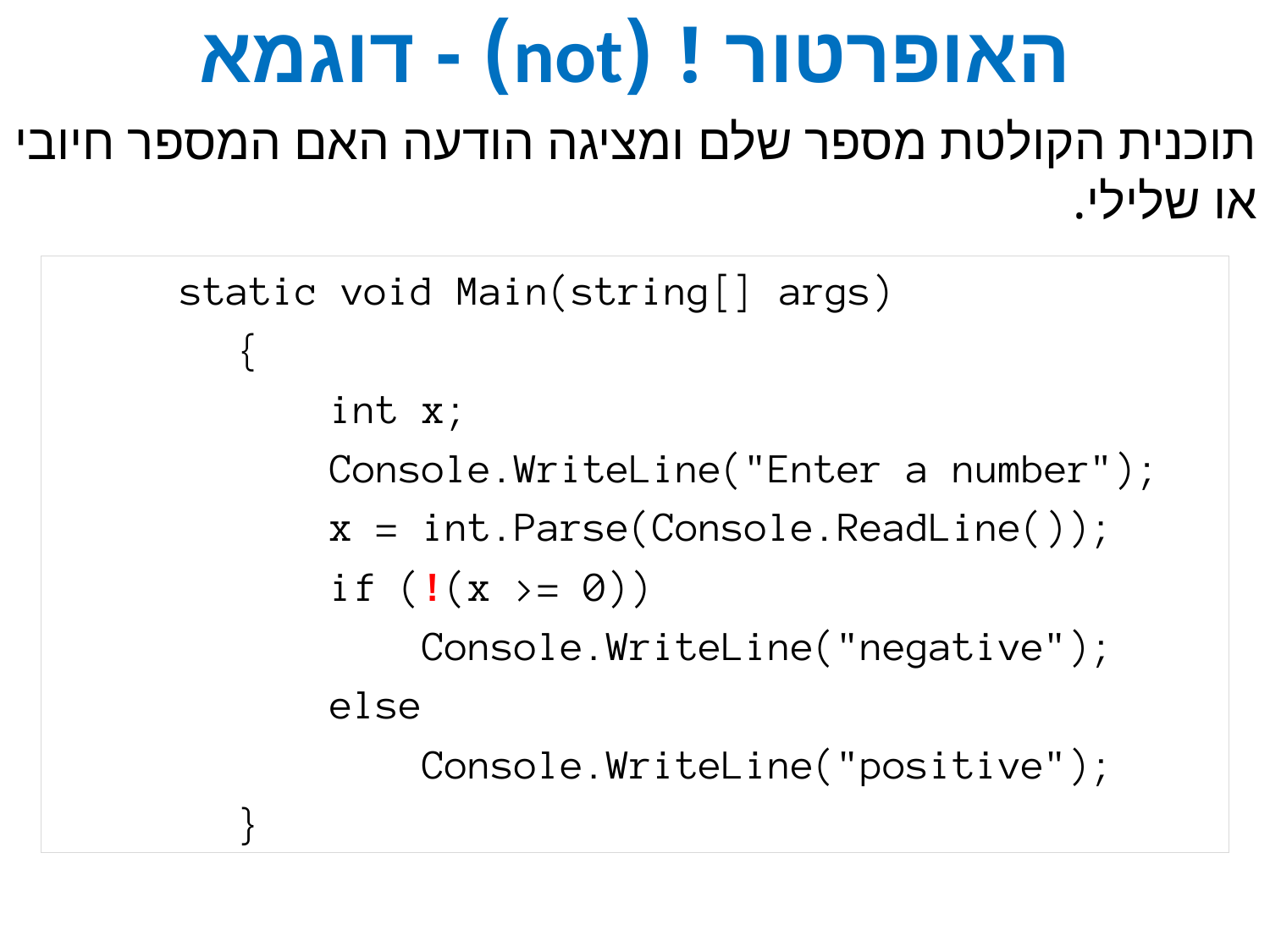

# האופרטור ! (not) - דוגמא
תוכנית הקולטת מספר שלם ומציגה הודעה האם המספר חיובי או שלילי.

	static void Main(string[] args)
        {
            int x;
            Console.WriteLine("Enter a number");
            x = int.Parse(Console.ReadLine());
            if (!(x >= 0))
                Console.WriteLine("negative");
            else
                Console.WriteLine("positive");
        }